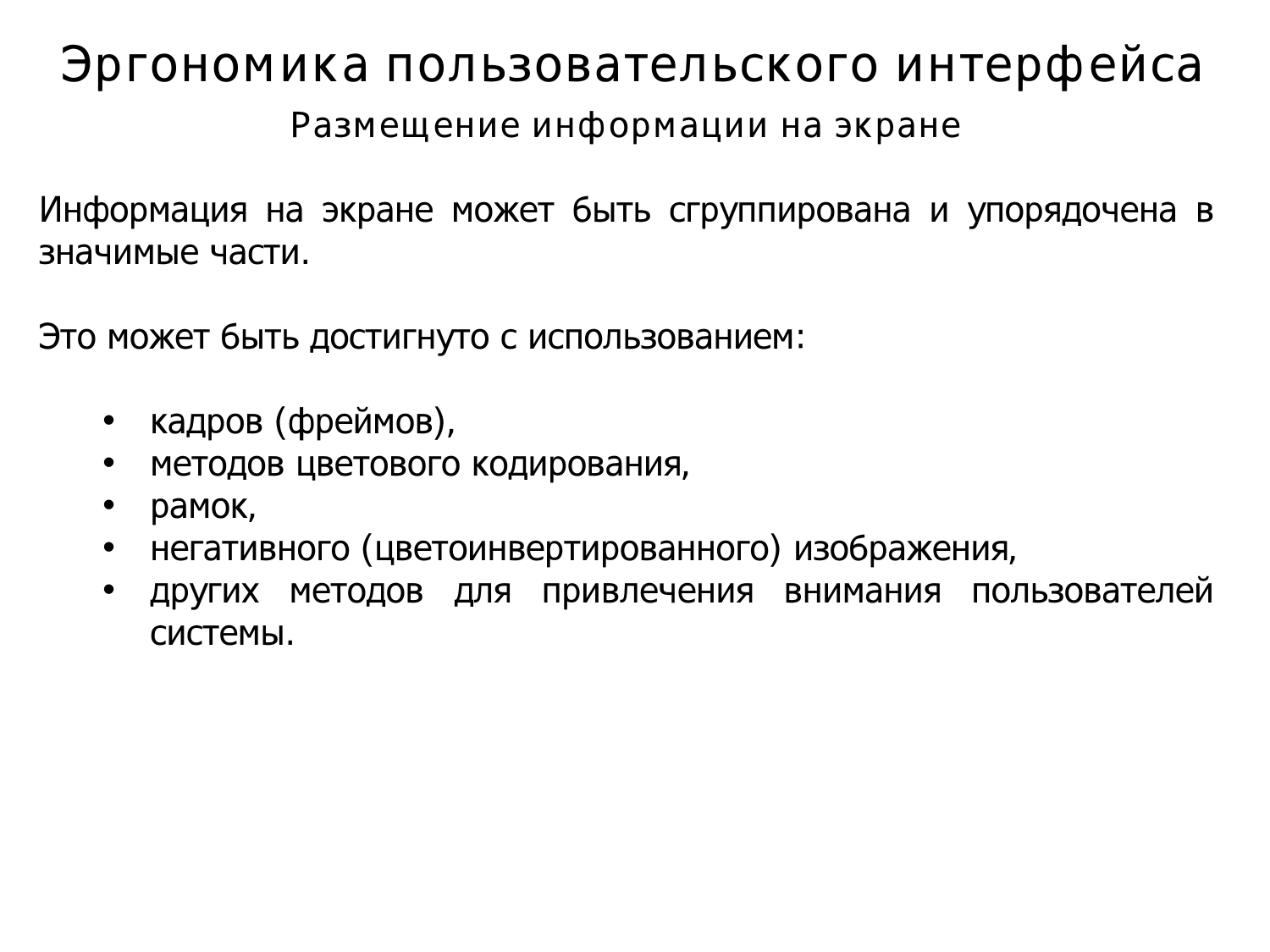

Эргономика пользовательского интерфейса
Размещение информации на экране

Информация на экране может быть сгруппирована и упоря­дочена в значимые части.

Это может быть достигнуто с исполь­зованием:

кадров (фреймов),
методов цветового кодирования,
рамок,
негативного (цветоинвертированного) изображения,
других методов для при­влечения внимания пользователей системы.